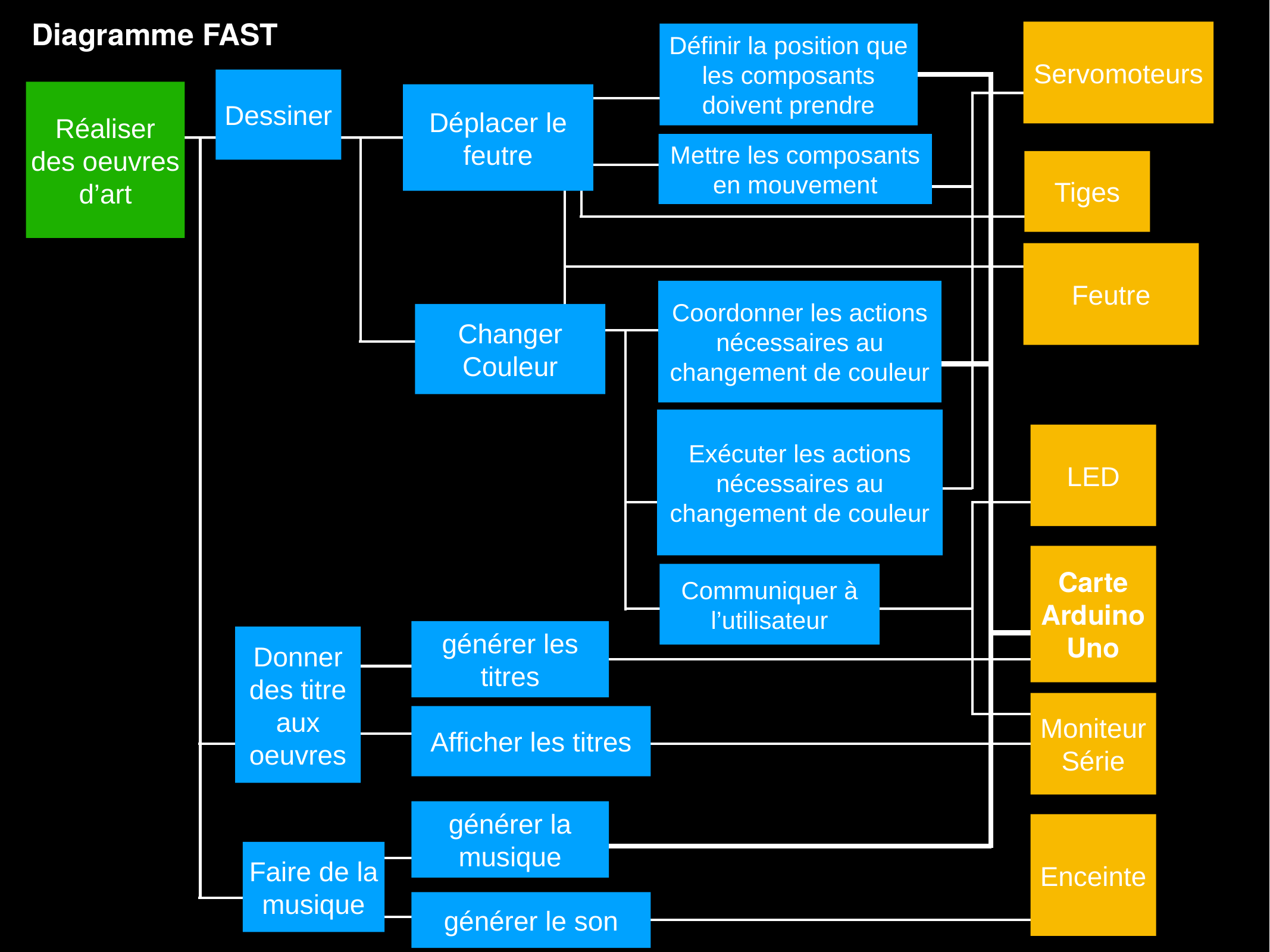

Diagramme FAST
Servomoteurs
Définir la position que les composants doivent prendre
Dessiner

Réaliser des oeuvres d’art
Déplacer le feutre

Mettre les composants en mouvement

Tiges

Feutre

Coordonner les actions nécessaires au changement de couleur
Changer Couleur

Exécuter les actions nécessaires au changement de couleur
LED

Carte Arduino Uno
Communiquer à l’utilisateur

générer les titres
Donner des titre aux oeuvres

Moniteur Série
Afficher les titres

générer la musique
Enceinte
Faire de la musique

générer le son